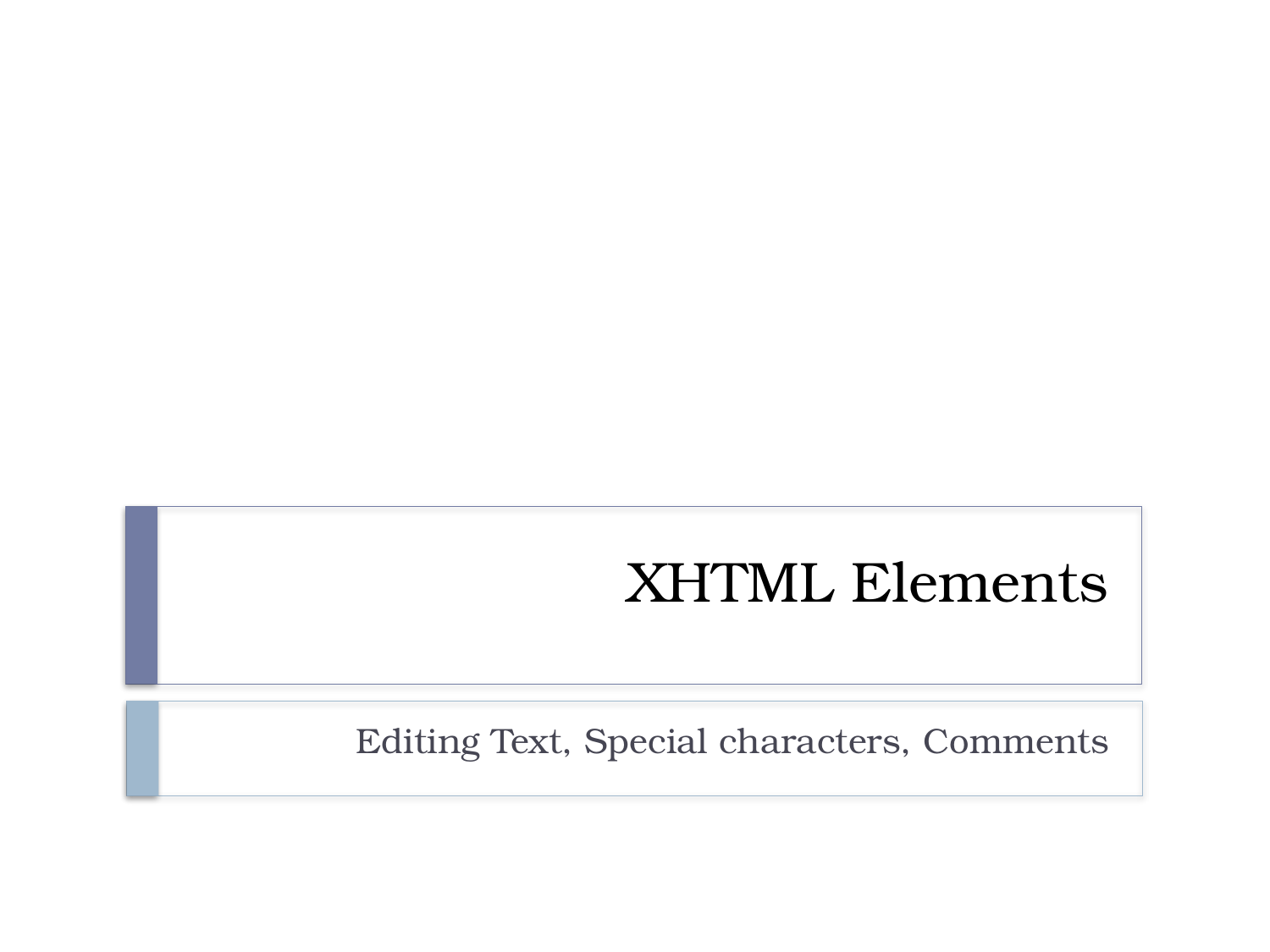

# XHTML Elements
Editing Text, Special characters, Comments